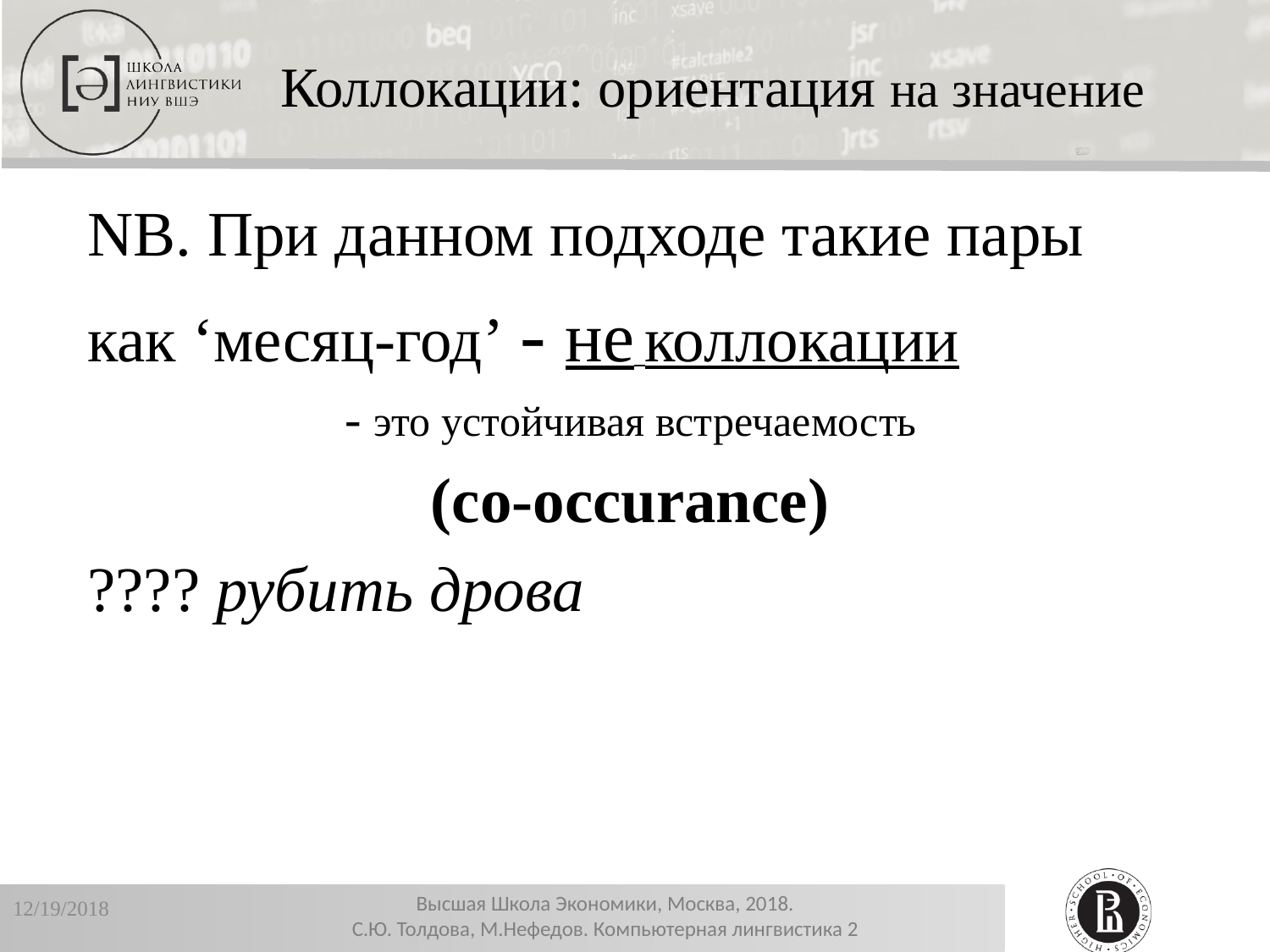

Коллокации: ориентация на значение
NB. При данном подходе такие пары
как ‘месяц-год’ - не коллокации
 - это устойчивая встречаемость
(co-occurance)
???? рубить дрова

12/19/2018